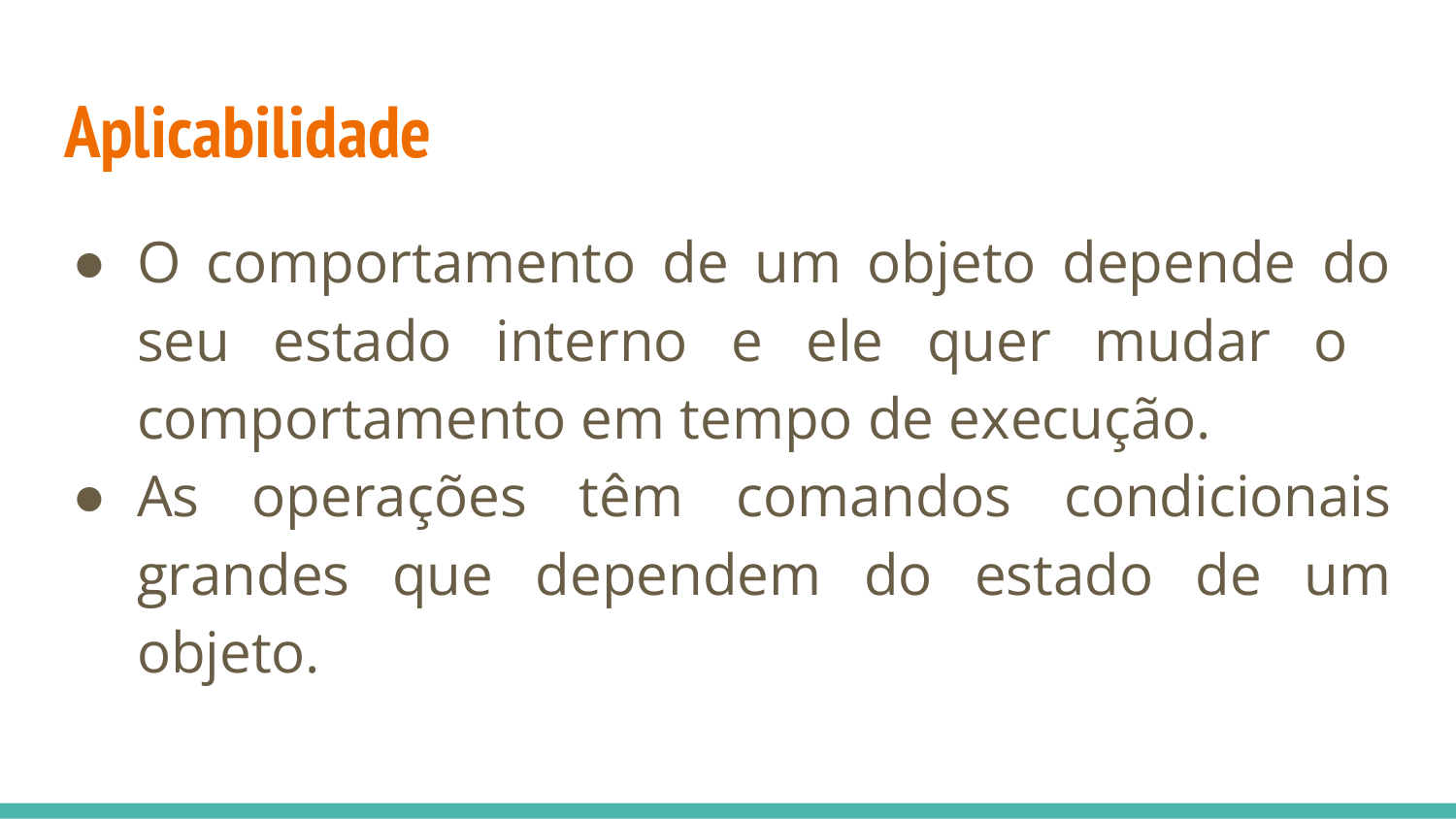

# Aplicabilidade
O comportamento de um objeto depende do seu estado interno e ele quer mudar o  comportamento em tempo de execução.
As operações têm comandos condicionais grandes que dependem do estado de um objeto.